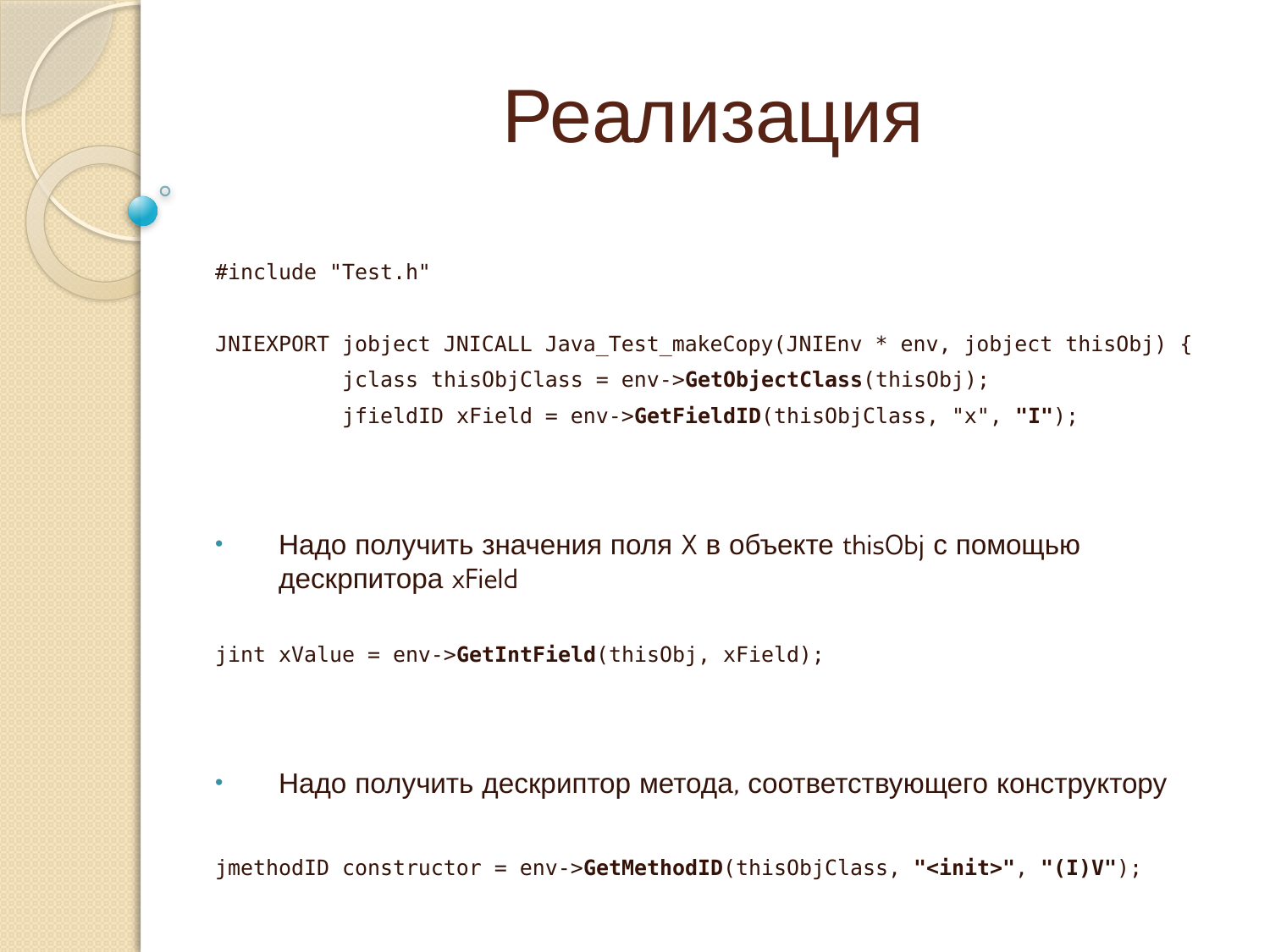

# Реализация
#include "Test.h"

JNIEXPORT jobject JNICALL Java_Test_makeCopy(JNIEnv * env, jobject thisObj) {
	jclass thisObjClass = env->GetObjectClass(thisObj);
	jfieldID xField = env->GetFieldID(thisObjClass, "x", "I");

Надо получить значения поля X в объекте thisObj с помощью дескрпитора xField

jint xValue = env->GetIntField(thisObj, xField);

Надо получить дескриптор метода, соответствующего конструктору

jmethodID constructor = env->GetMethodID(thisObjClass, "<init>", "(I)V");